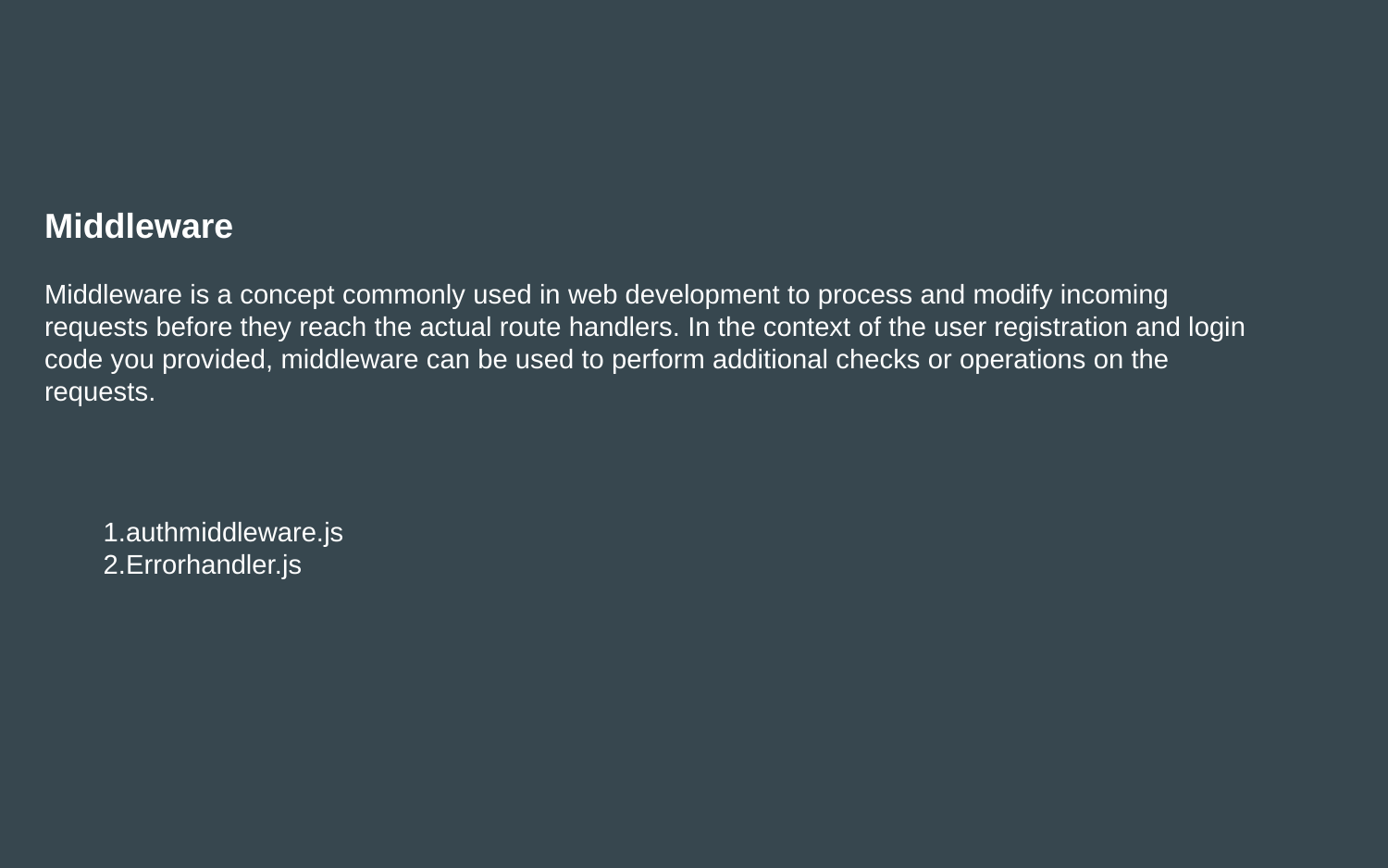

Middleware

Middleware is a concept commonly used in web development to process and modify incoming requests before they reach the actual route handlers. In the context of the user registration and login code you provided, middleware can be used to perform additional checks or operations on the requests.

1.authmiddleware.js
2.Errorhandler.js